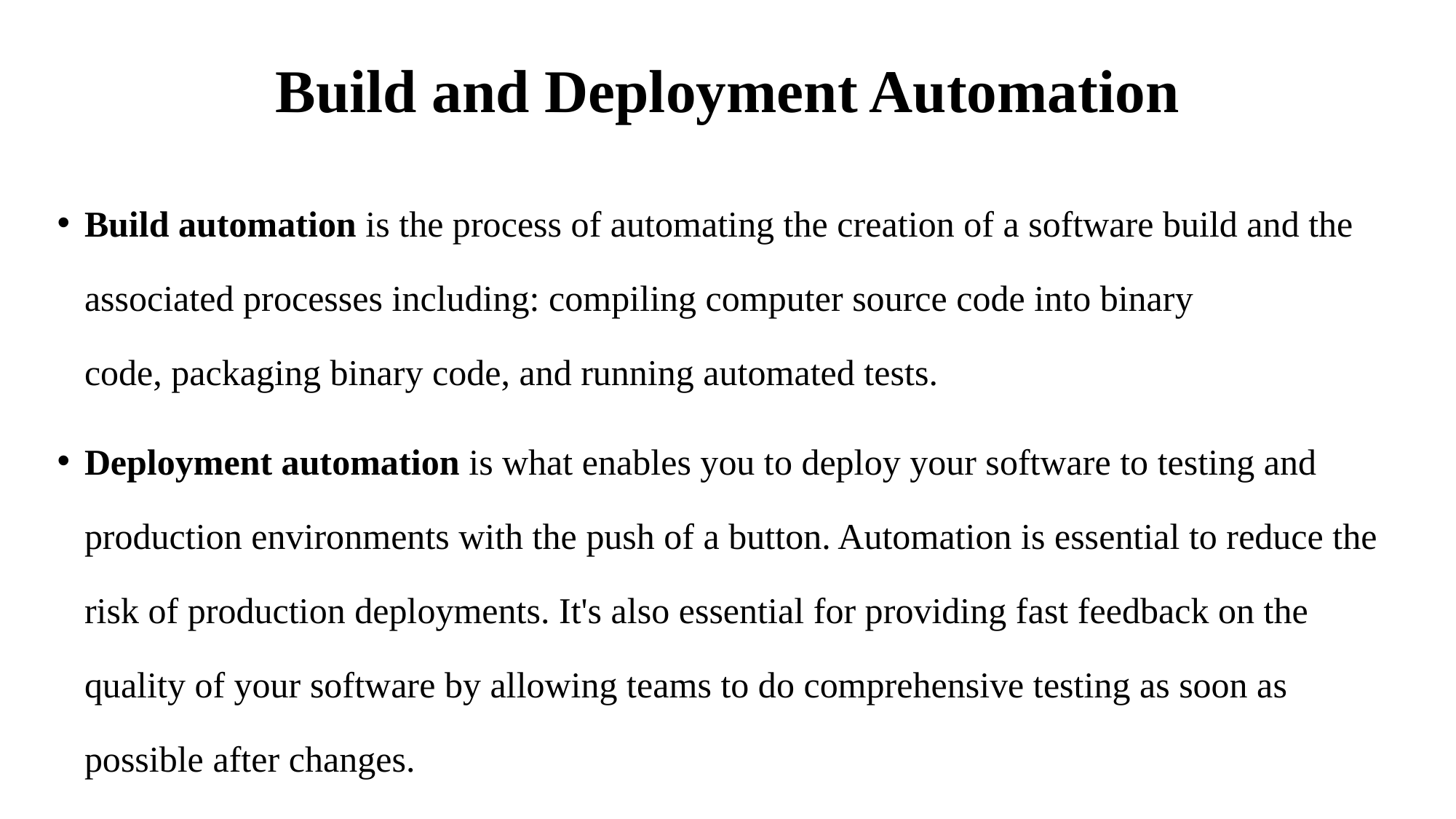

# Build and Deployment Automation
Build automation is the process of automating the creation of a software build and the associated processes including: compiling computer source code into binary code, packaging binary code, and running automated tests.
Deployment automation is what enables you to deploy your software to testing and production environments with the push of a button. Automation is essential to reduce the risk of production deployments. It's also essential for providing fast feedback on the quality of your software by allowing teams to do comprehensive testing as soon as possible after changes.